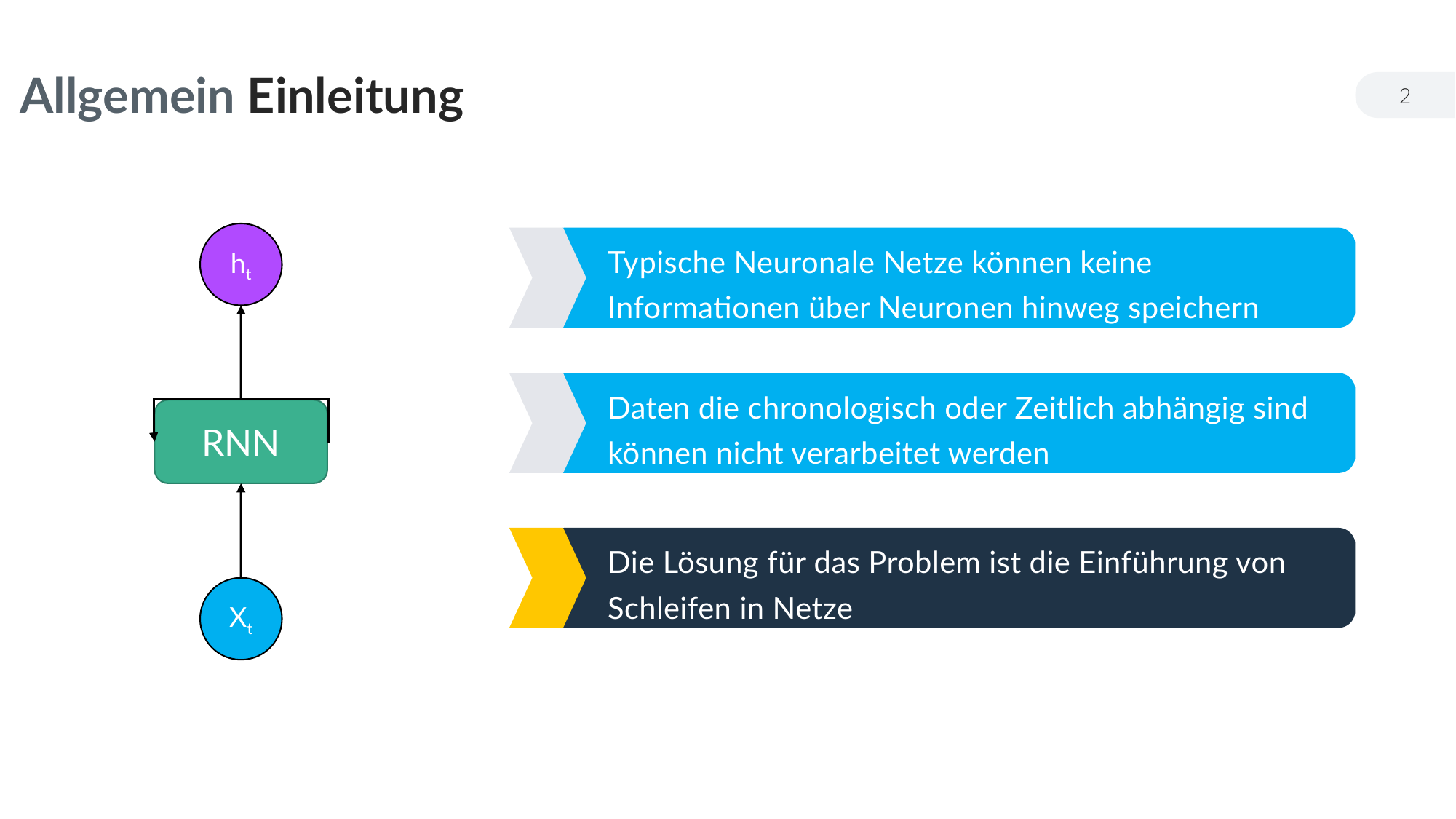

Allgemein Einleitung
2
ht

Typische Neuronale Netze können keine Informationen über Neuronen hinweg speichern

Daten die chronologisch oder Zeitlich abhängig sind können nicht verarbeitet werden
RNN

Die Lösung für das Problem ist die Einführung von Schleifen in Netze
Xt